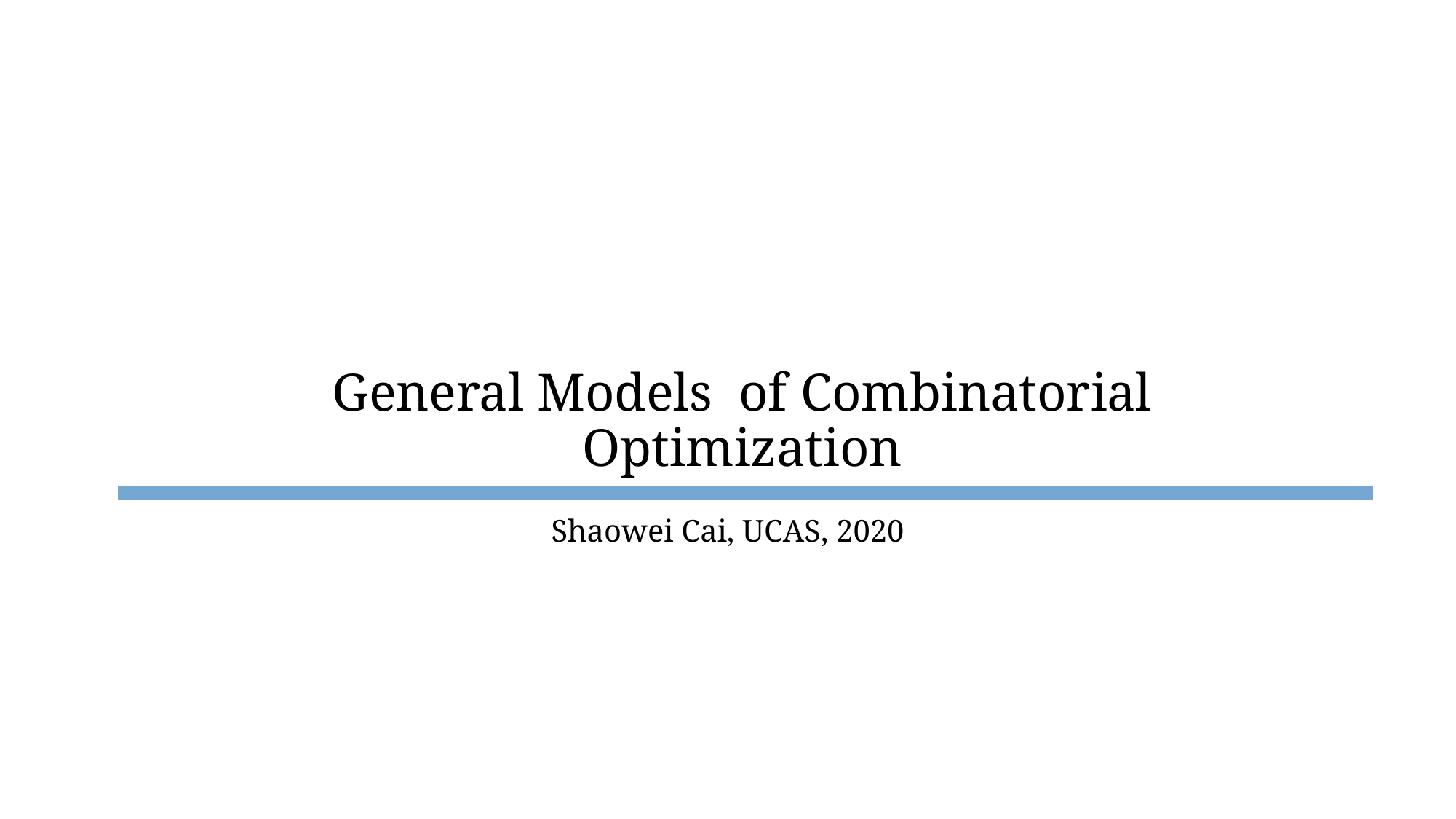

# General Models  of Combinatorial Optimization
Shaowei Cai, UCAS, 2020